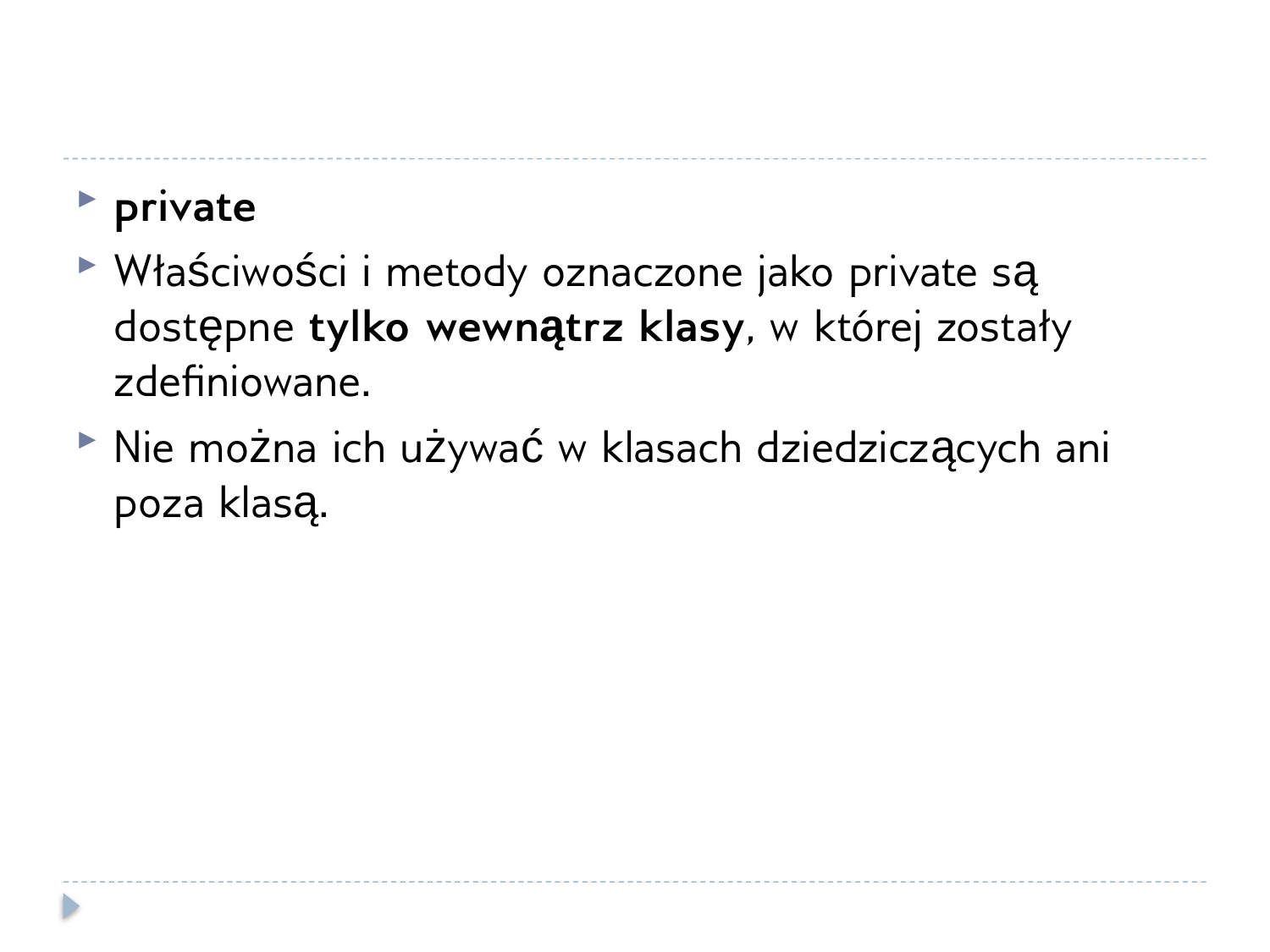

#
private
Właściwości i metody oznaczone jako private są dostępne tylko wewnątrz klasy, w której zostały zdefiniowane.
Nie można ich używać w klasach dziedziczących ani poza klasą.